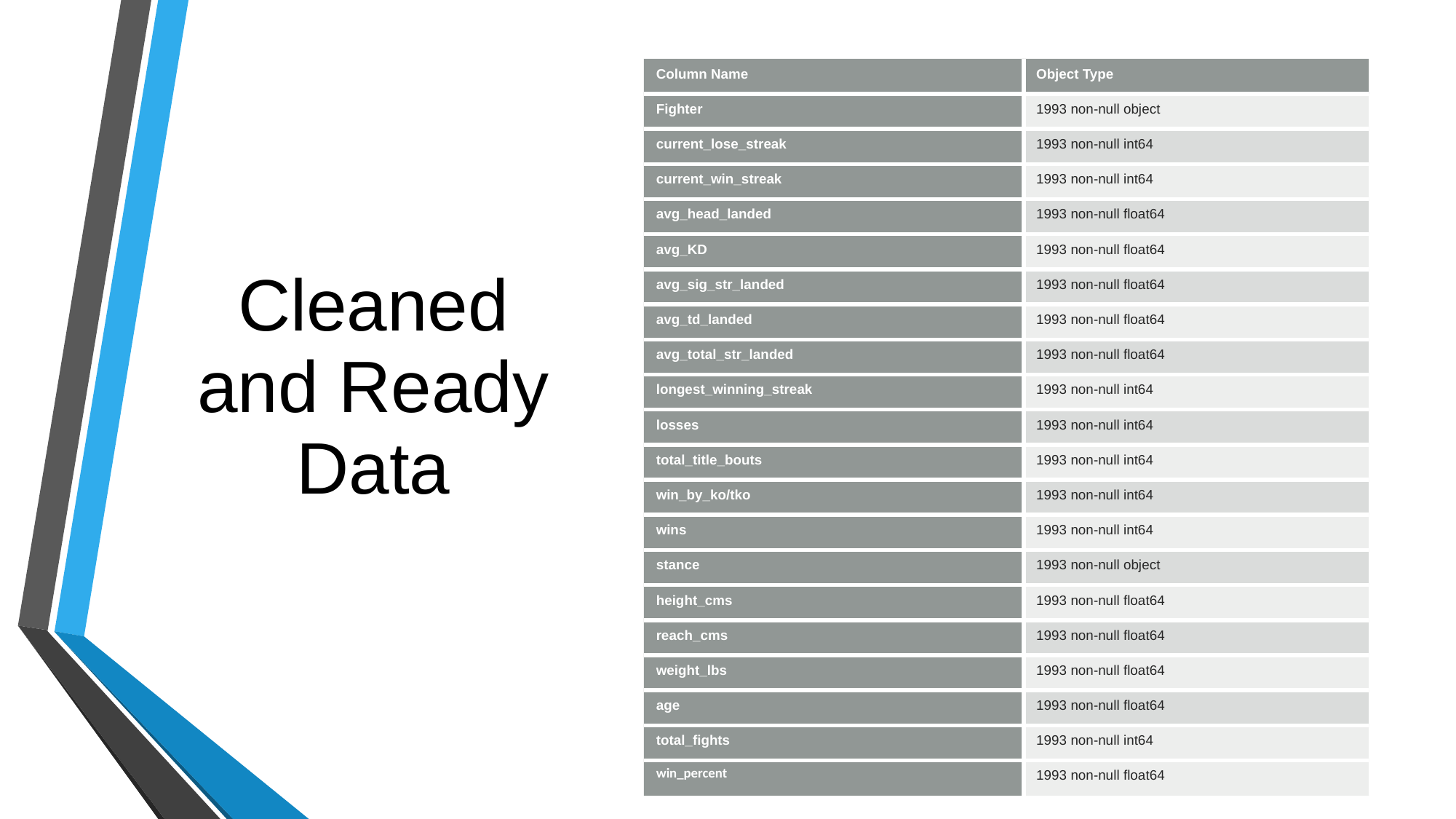

| Column Name | Object Type |
| --- | --- |
| Fighter | 1993 non-null object |
| current\_lose\_streak | 1993 non-null int64 |
| current\_win\_streak | 1993 non-null int64 |
| avg\_head\_landed | 1993 non-null float64 |
| avg\_KD | 1993 non-null float64 |
| avg\_sig\_str\_landed | 1993 non-null float64 |
| avg\_td\_landed | 1993 non-null float64 |
| avg\_total\_str\_landed | 1993 non-null float64 |
| longest\_winning\_streak | 1993 non-null int64 |
| losses | 1993 non-null int64 |
| total\_title\_bouts | 1993 non-null int64 |
| win\_by\_ko/tko | 1993 non-null int64 |
| wins | 1993 non-null int64 |
| stance | 1993 non-null object |
| height\_cms | 1993 non-null float64 |
| reach\_cms | 1993 non-null float64 |
| weight\_lbs | 1993 non-null float64 |
| age | 1993 non-null float64 |
| total\_fights | 1993 non-null int64 |
| win\_percent | 1993 non-null float64 |
# Cleaned and Ready Data